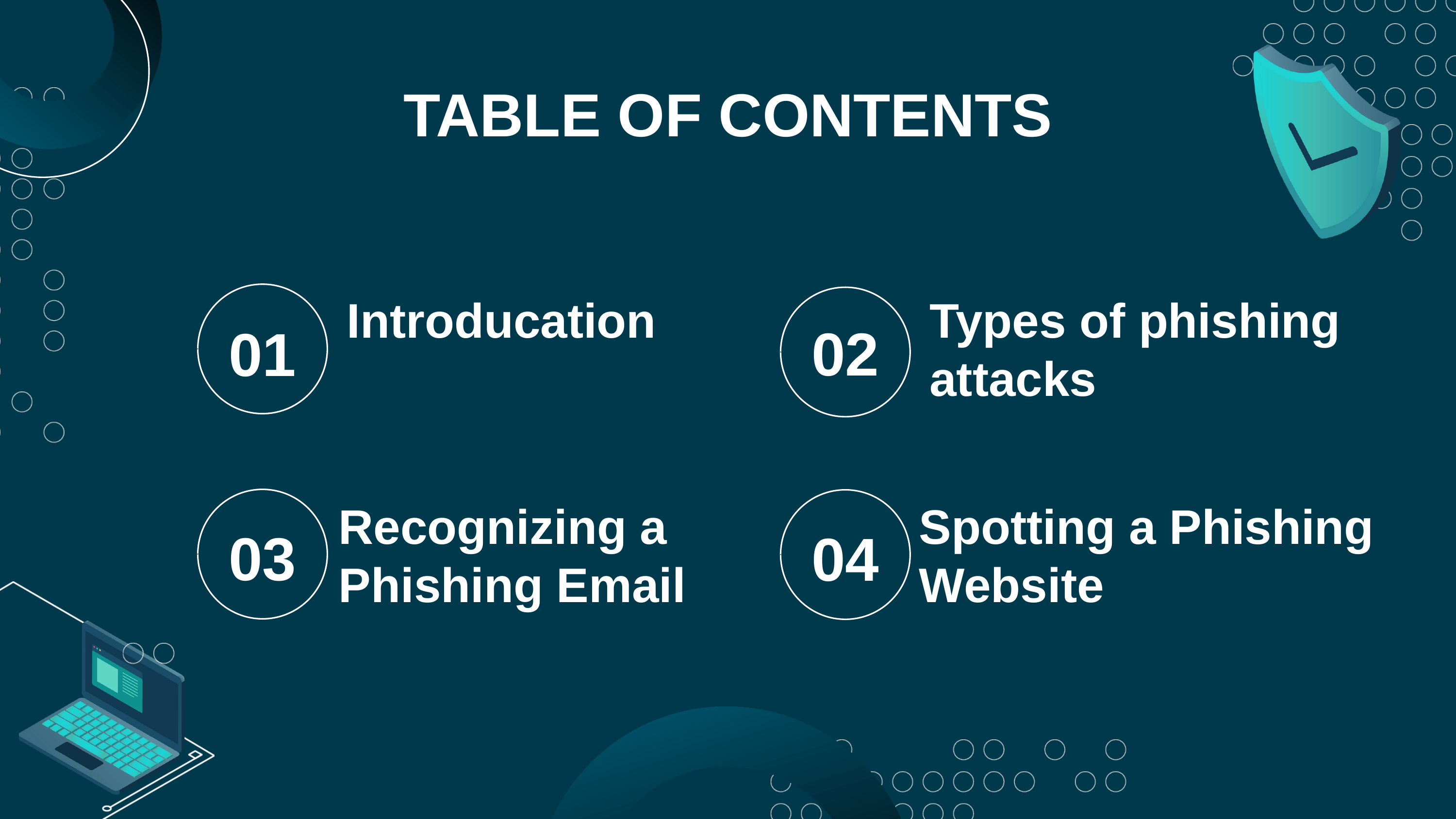

TABLE OF CONTENTS

Introducation
Types of phishing attacks
02
01

Recognizing a Phishing Email
Spotting a Phishing Website
03
04